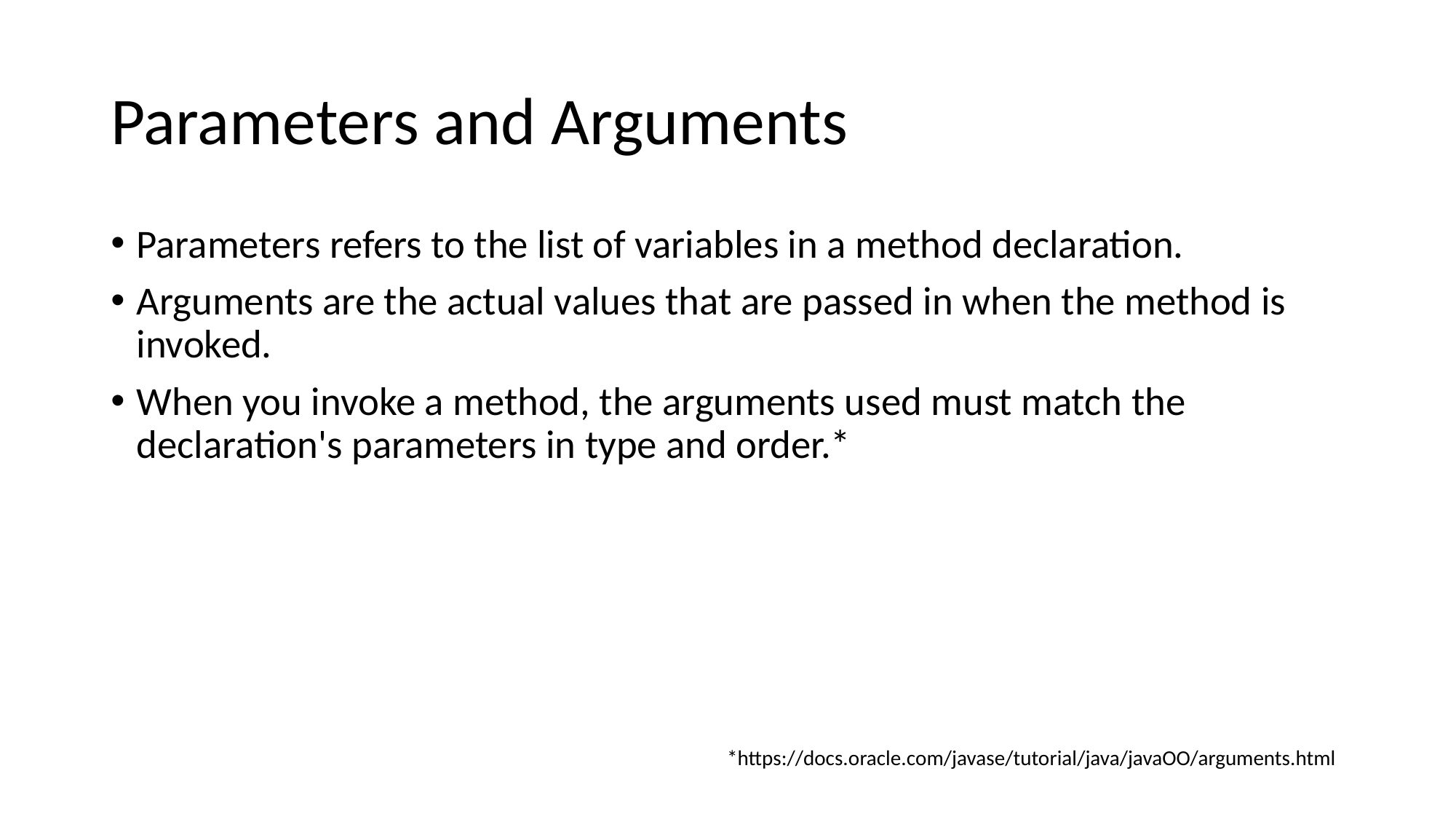

# Parameters and Arguments
Parameters refers to the list of variables in a method declaration.
Arguments are the actual values that are passed in when the method is invoked.
When you invoke a method, the arguments used must match the declaration's parameters in type and order.*
*https://docs.oracle.com/javase/tutorial/java/javaOO/arguments.html